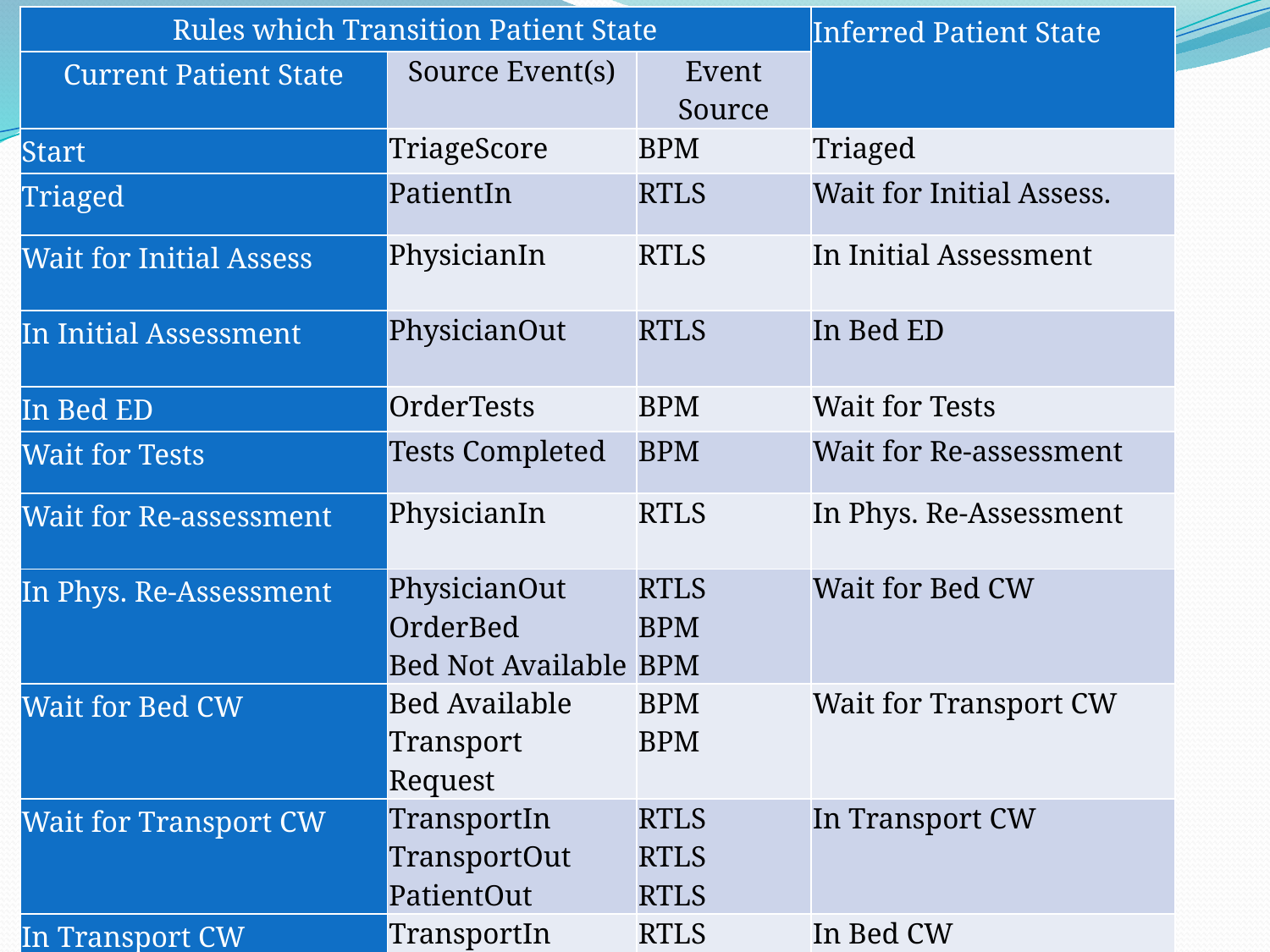

| Rules which Transition Patient State |  |  | Inferred Patient State |
| --- | --- | --- | --- |
| Current Patient State | Source Event(s) | Event Source |  |
| Start | TriageScore | BPM | Triaged |
| Triaged | PatientIn | RTLS | Wait for Initial Assess. |
| Wait for Initial Assess | PhysicianIn | RTLS | In Initial Assessment |
| In Initial Assessment | PhysicianOut | RTLS | In Bed ED |
| In Bed ED | OrderTests | BPM | Wait for Tests |
| Wait for Tests | Tests Completed | BPM | Wait for Re-assessment |
| Wait for Re-assessment | PhysicianIn | RTLS | In Phys. Re-Assessment |
| In Phys. Re-Assessment | PhysicianOut OrderBed Bed Not Available | RTLS BPM BPM | Wait for Bed CW |
| Wait for Bed CW | Bed Available Transport Request | BPM BPM | Wait for Transport CW |
| Wait for Transport CW | TransportIn TransportOut PatientOut | RTLS RTLS RTLS | In Transport CW |
| In Transport CW | TransportIn TransportOut PatientIn | RTLS RTLS RTLS | In Bed CW |